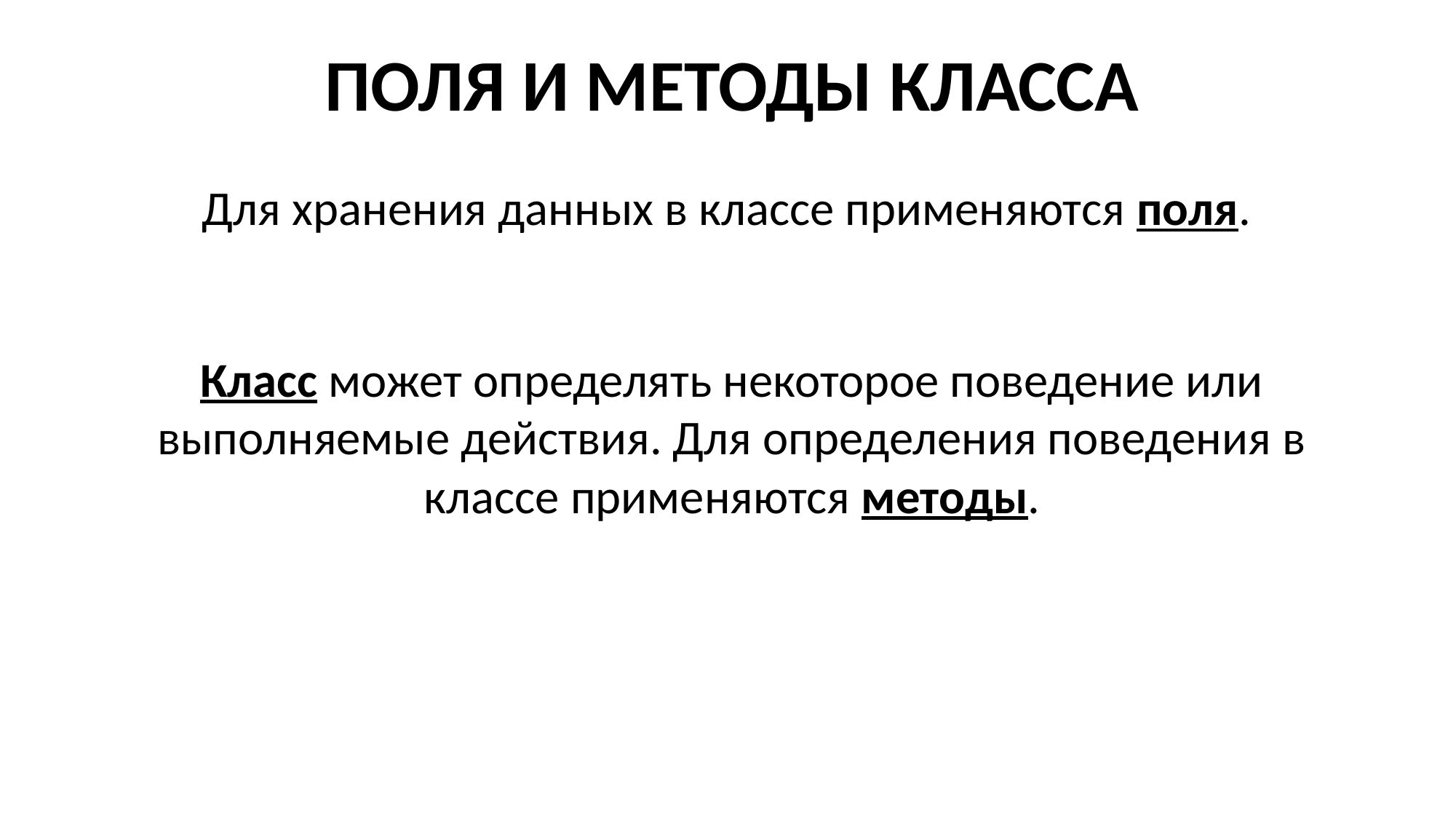

ПОЛЯ И МЕТОДЫ КЛАССА
Для хранения данных в классе применяются поля.
Класс может определять некоторое поведение или выполняемые действия. Для определения поведения в классе применяются методы.